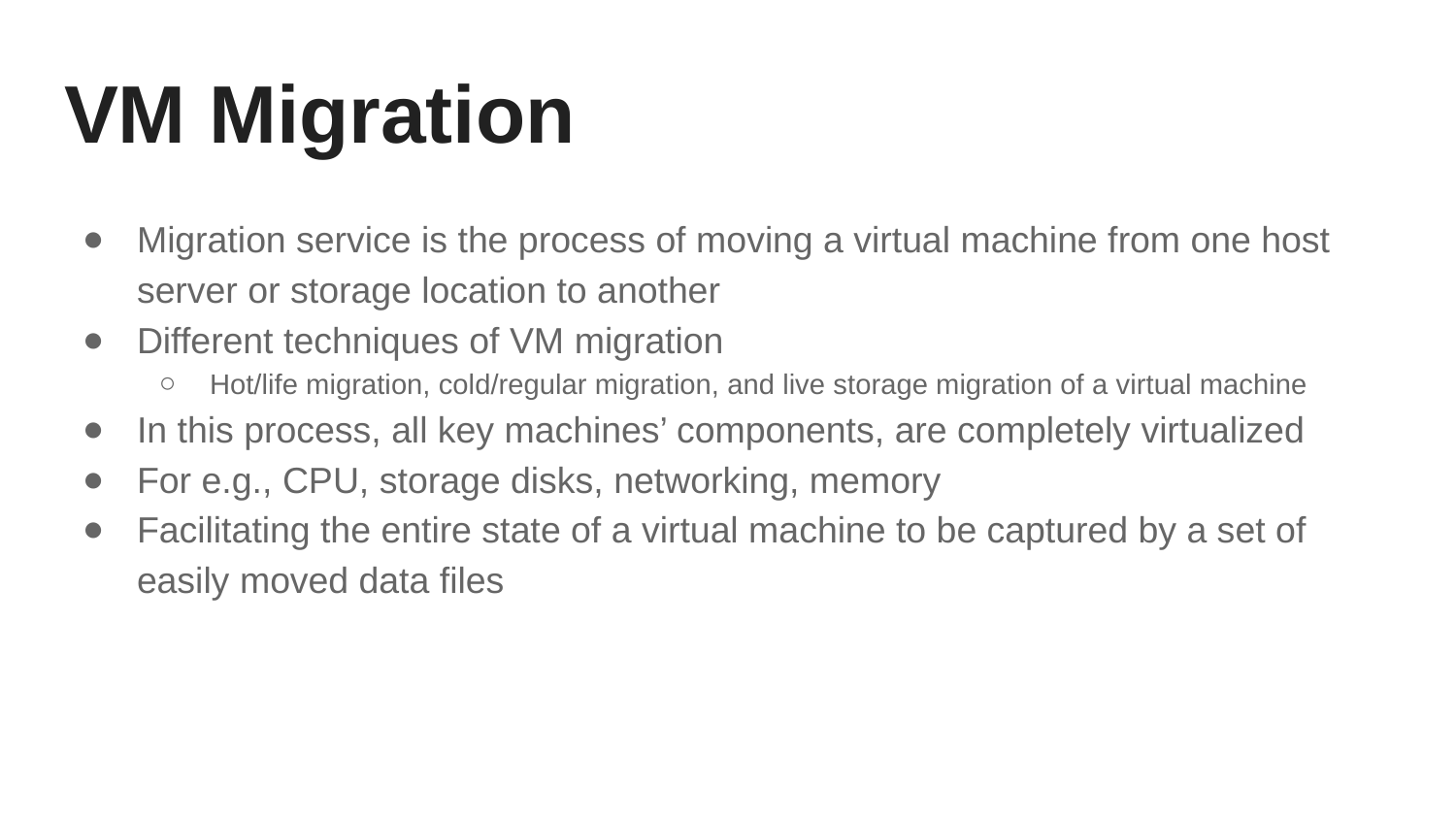

# VM Migration
Migration service is the process of moving a virtual machine from one host server or storage location to another
Different techniques of VM migration
Hot/life migration, cold/regular migration, and live storage migration of a virtual machine
In this process, all key machines’ components, are completely virtualized
For e.g., CPU, storage disks, networking, memory
Facilitating the entire state of a virtual machine to be captured by a set of easily moved data files